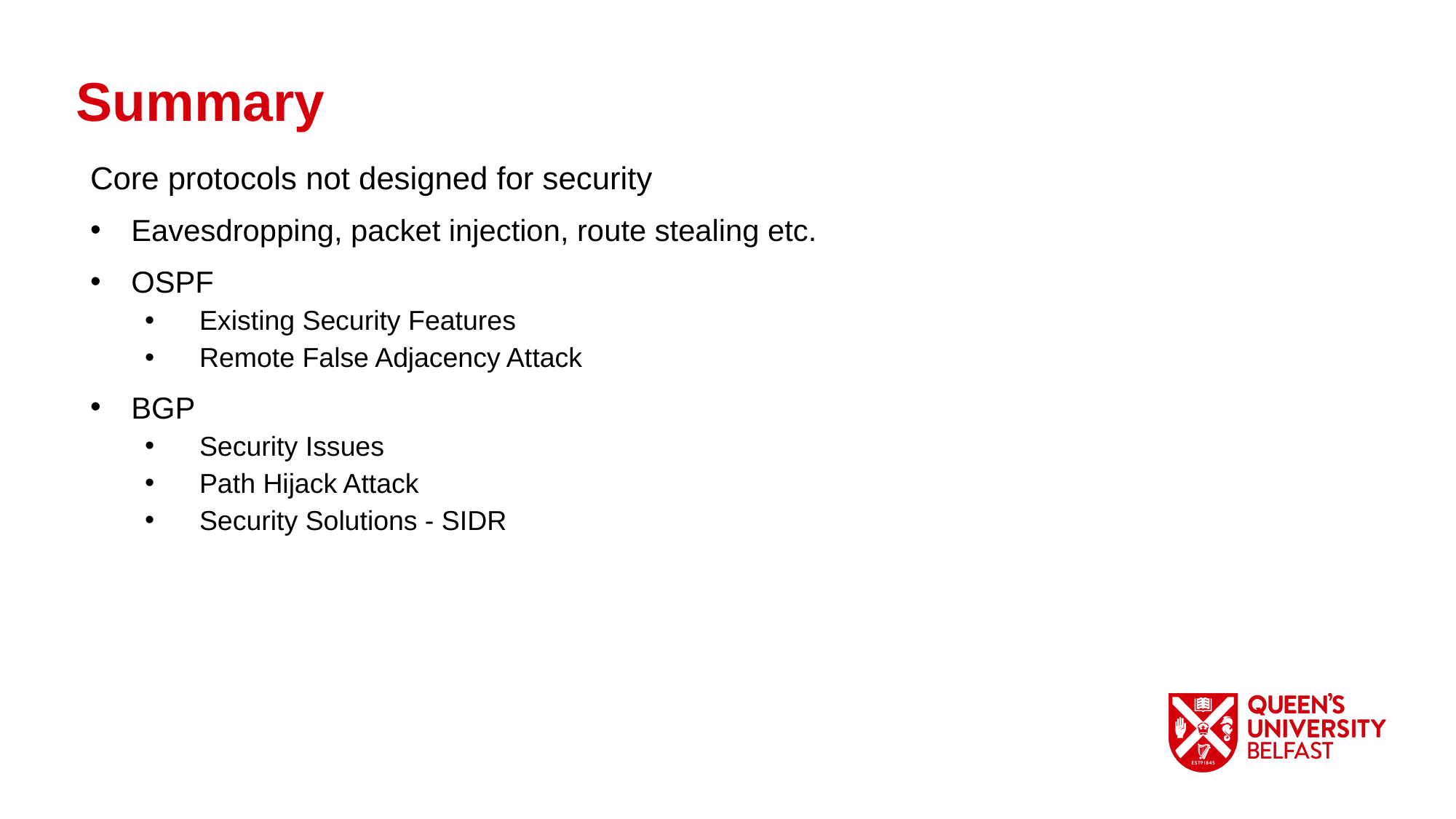

Summary
Core protocols not designed for security
Eavesdropping, packet injection, route stealing etc.
OSPF
Existing Security Features
Remote False Adjacency Attack
BGP
Security Issues
Path Hijack Attack
Security Solutions - SIDR